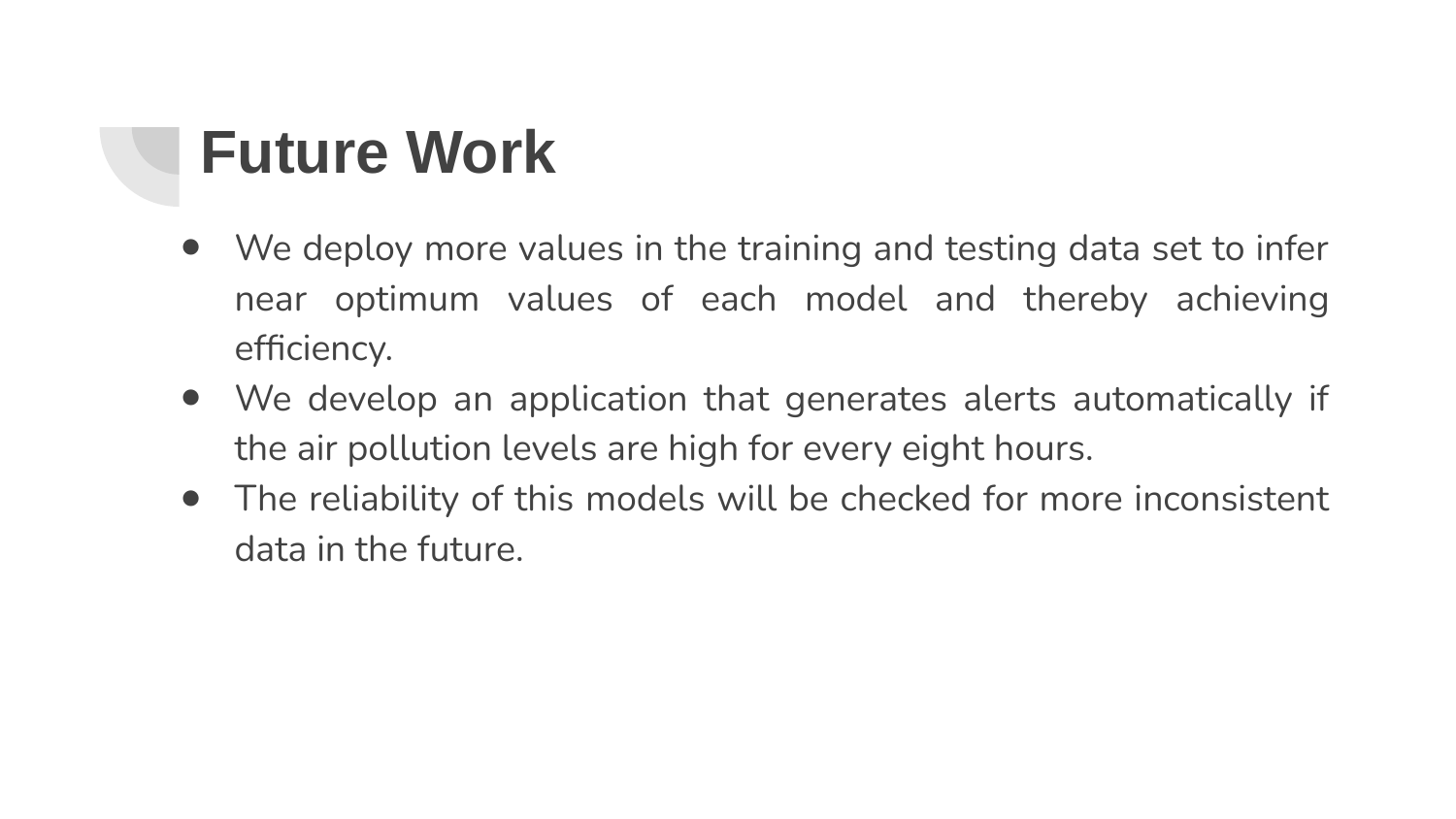

# Future Work
We deploy more values in the training and testing data set to infer near optimum values of each model and thereby achieving efficiency.
We develop an application that generates alerts automatically if the air pollution levels are high for every eight hours.
The reliability of this models will be checked for more inconsistent data in the future.